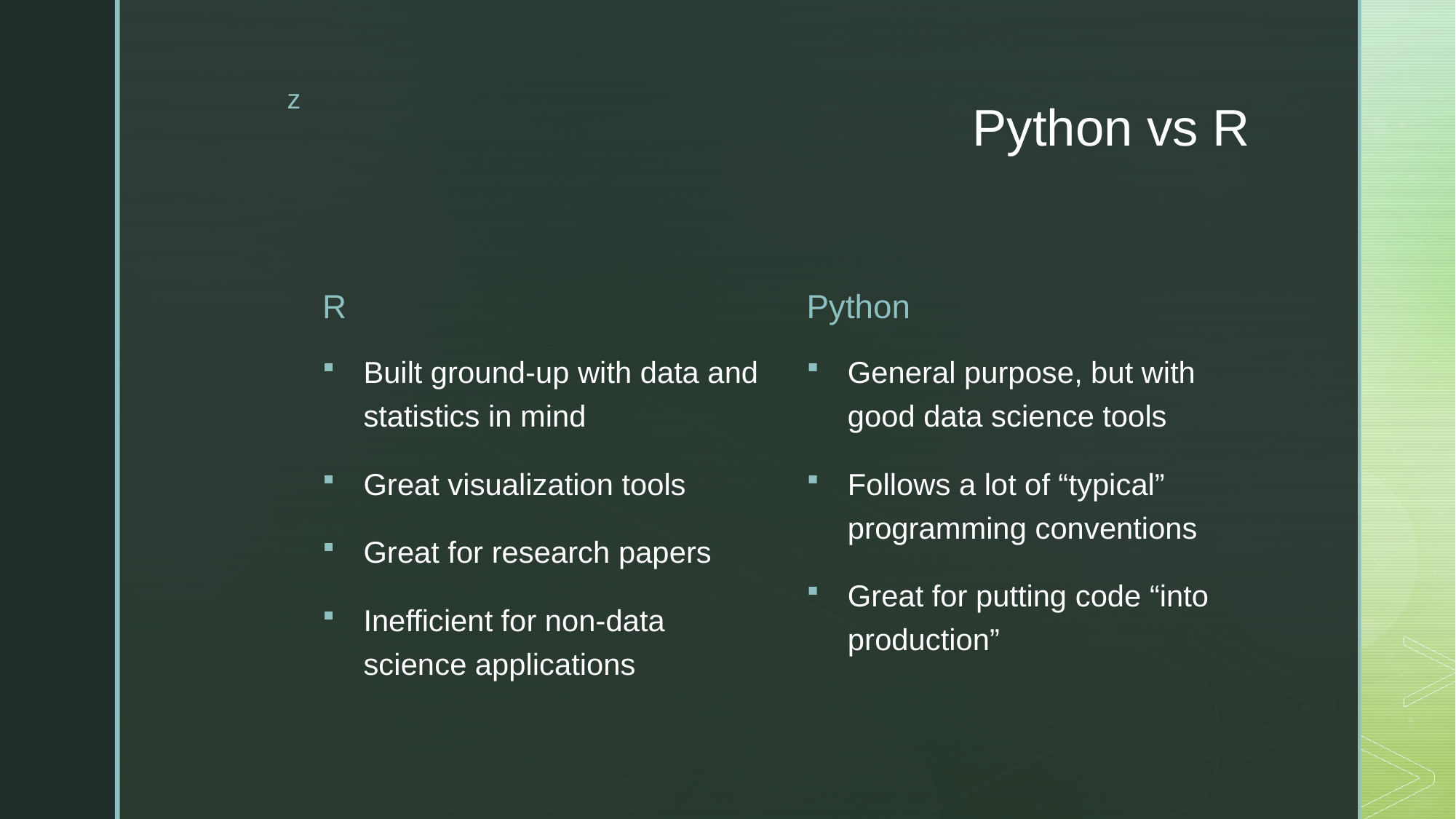

# Python vs R
R
Python
Built ground-up with data and statistics in mind
Great visualization tools
Great for research papers
Inefficient for non-data science applications
General purpose, but with good data science tools
Follows a lot of “typical” programming conventions
Great for putting code “into production”